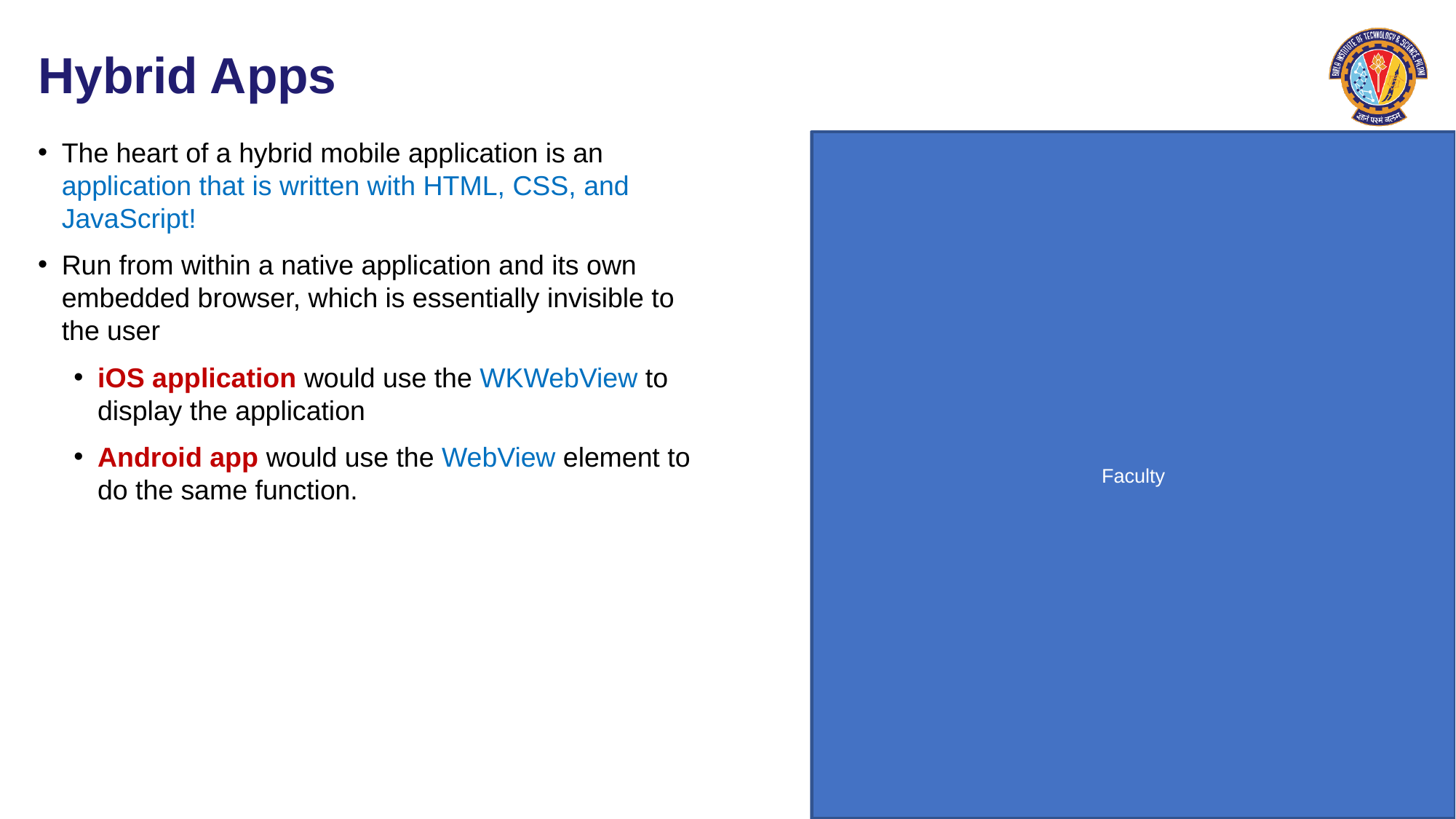

# Hybrid Apps
The heart of a hybrid mobile application is an application that is written with HTML, CSS, and JavaScript!
Run from within a native application and its own embedded browser, which is essentially invisible to the user
iOS application would use the WKWebView to display the application
Android app would use the WebView element to do the same function.